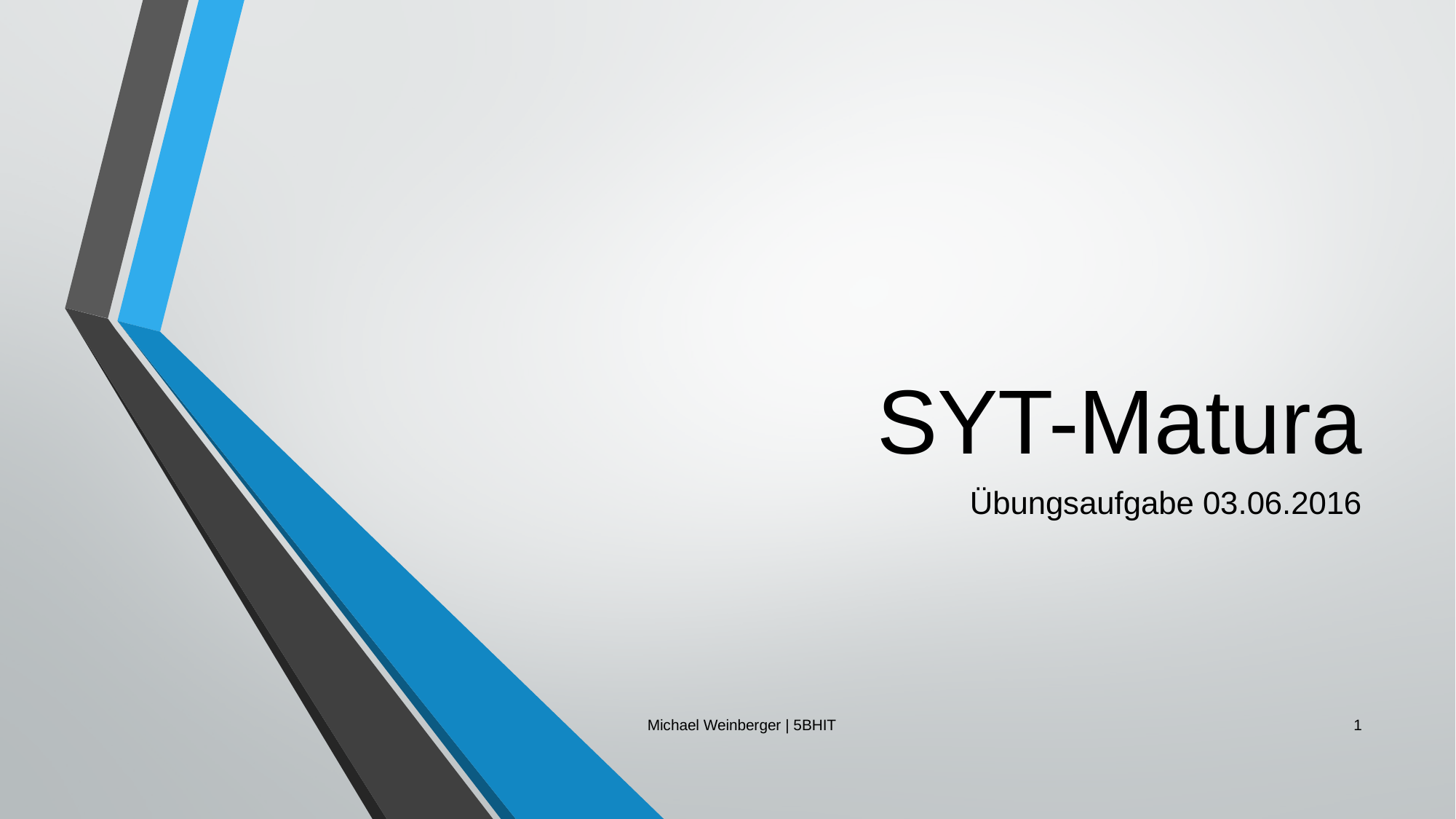

# SYT-Matura
Übungsaufgabe 03.06.2016
Michael Weinberger | 5BHIT
1